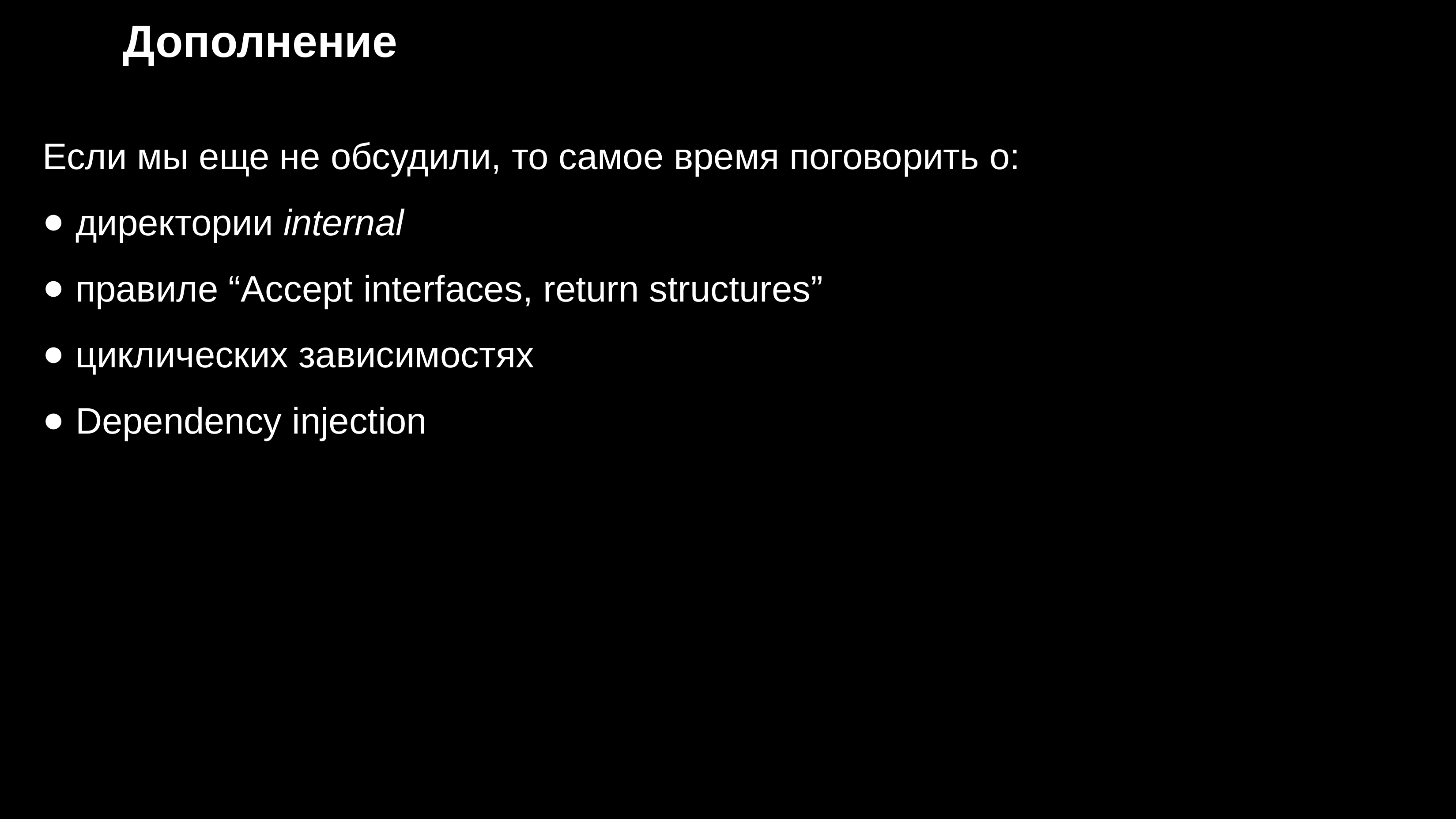

# Дополнение

Если мы еще не обсудили, то самое время поговорить о:
директории internal
правиле “Accept interfaces, return structures”
циклических зависимостях
Dependency injection